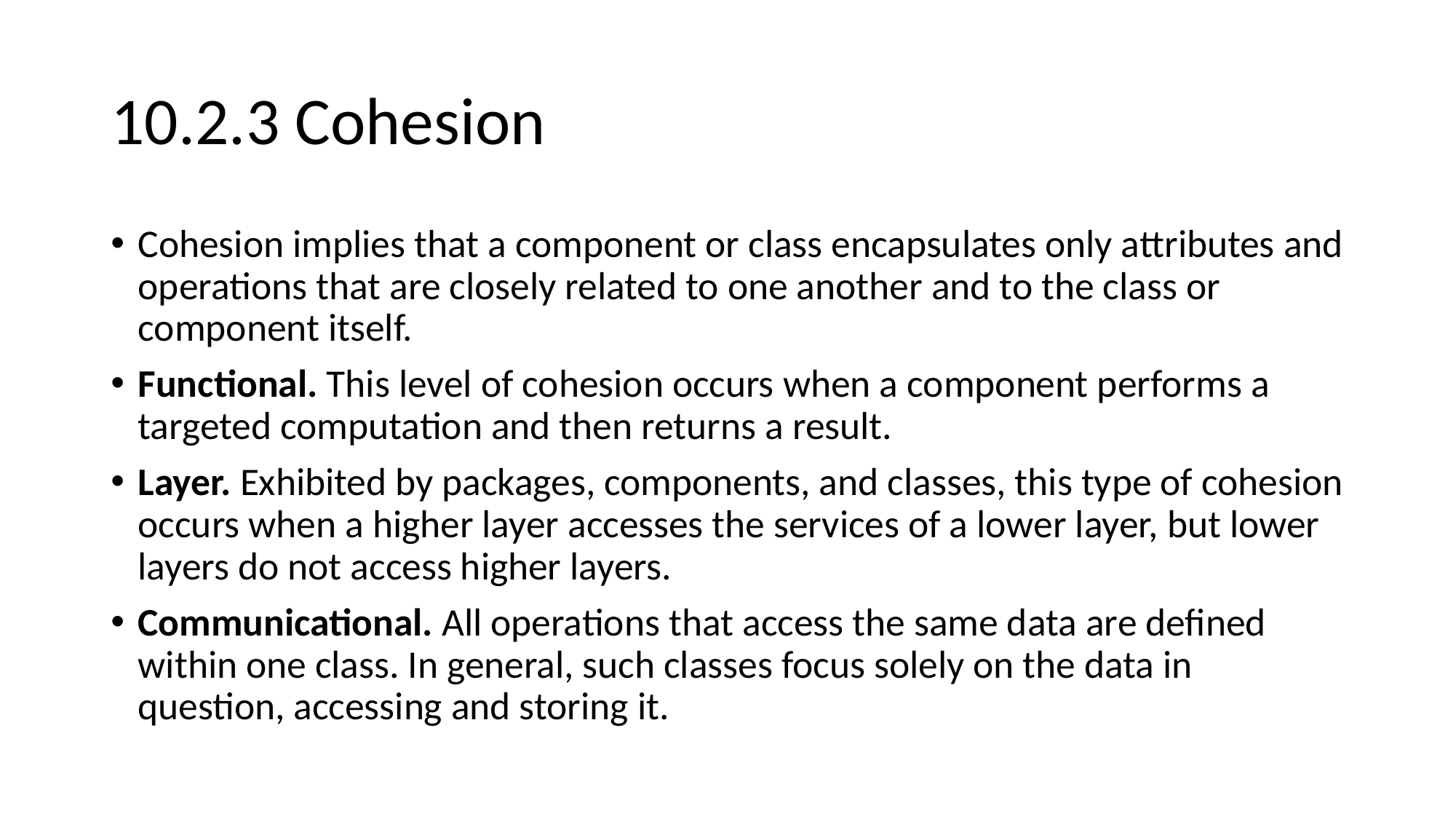

# 10.2.3 Cohesion
Cohesion implies that a component or class encapsulates only attributes and operations that are closely related to one another and to the class or component itself.
Functional. This level of cohesion occurs when a component performs a targeted computation and then returns a result.
Layer. Exhibited by packages, components, and classes, this type of cohesion occurs when a higher layer accesses the services of a lower layer, but lower layers do not access higher layers.
Communicational. All operations that access the same data are defined within one class. In general, such classes focus solely on the data in question, accessing and storing it.